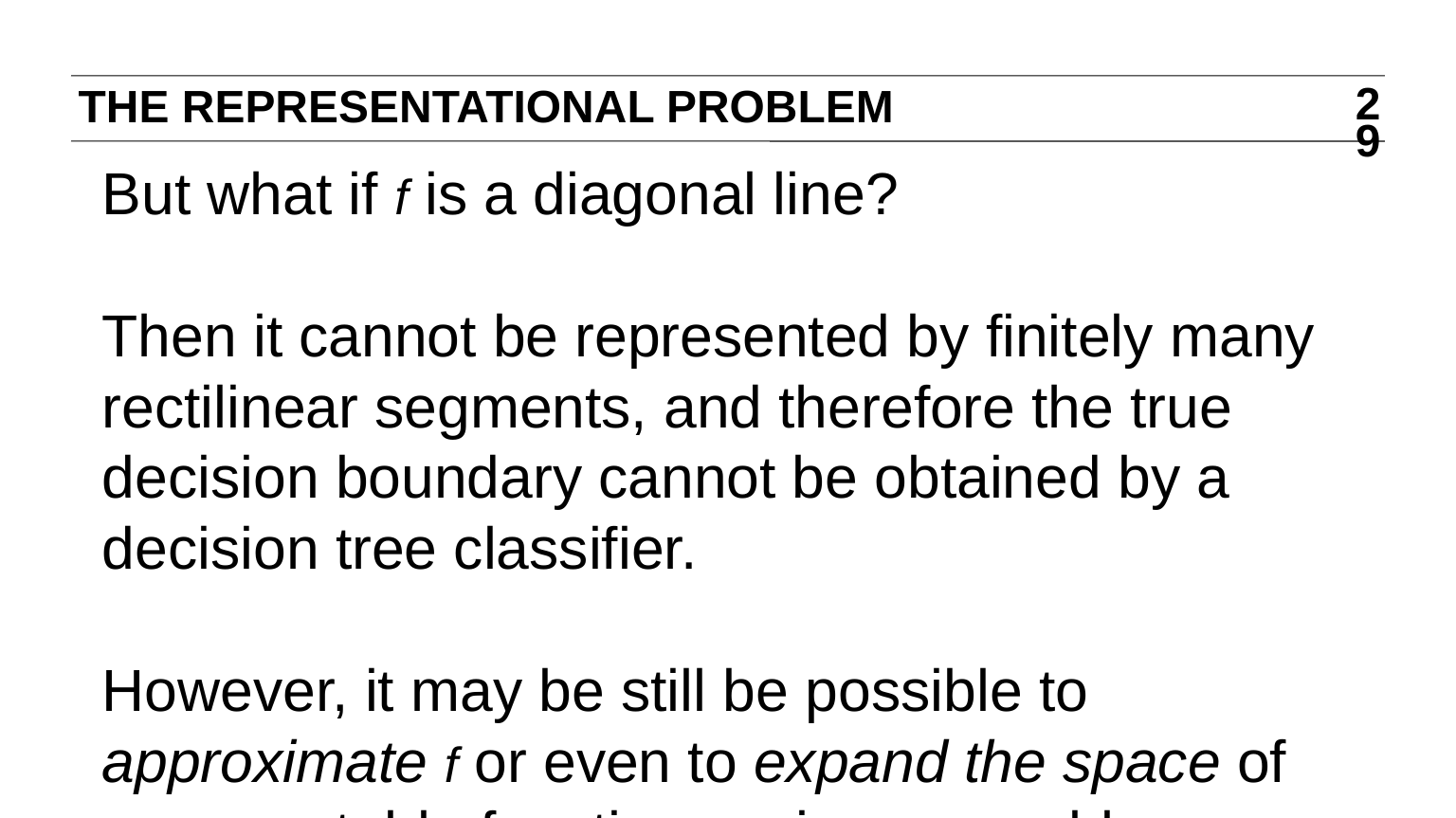

The REPRESENTATIONAL problem
29
But what if f is a diagonal line?

Then it cannot be represented by finitely many rectilinear segments, and therefore the true decision boundary cannot be obtained by a decision tree classifier.

However, it may be still be possible to approximate f or even to expand the space of representable functions using ensemble methods.